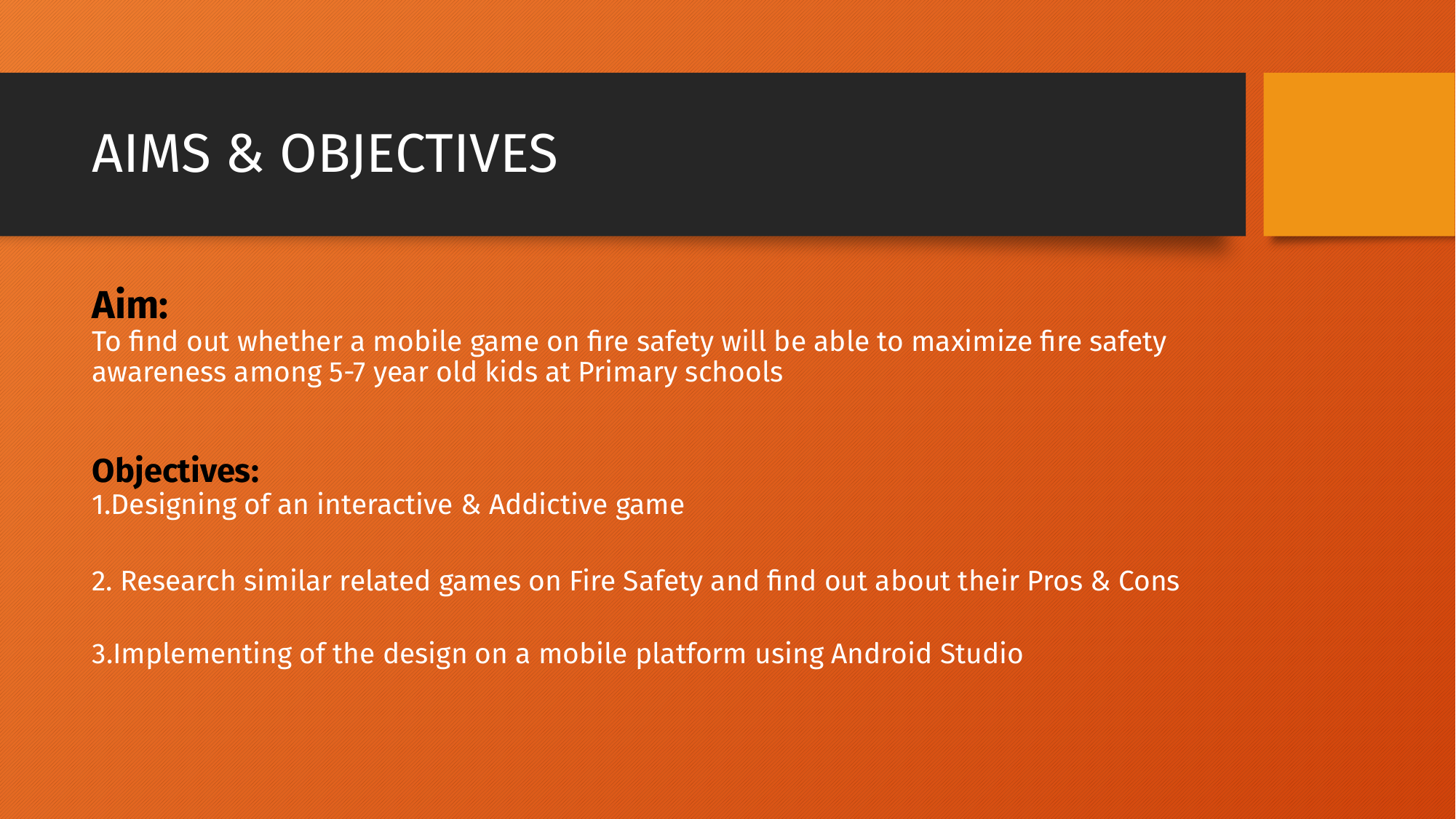

# AIMS & OBJECTIVES
Aim:
To find out whether a mobile game on fire safety will be able to maximize fire safety awareness among 5-7 year old kids at Primary schools
Objectives:
1.Designing of an interactive & Addictive game
2. Research similar related games on Fire Safety and find out about their Pros & Cons
3.Implementing of the design on a mobile platform using Android Studio